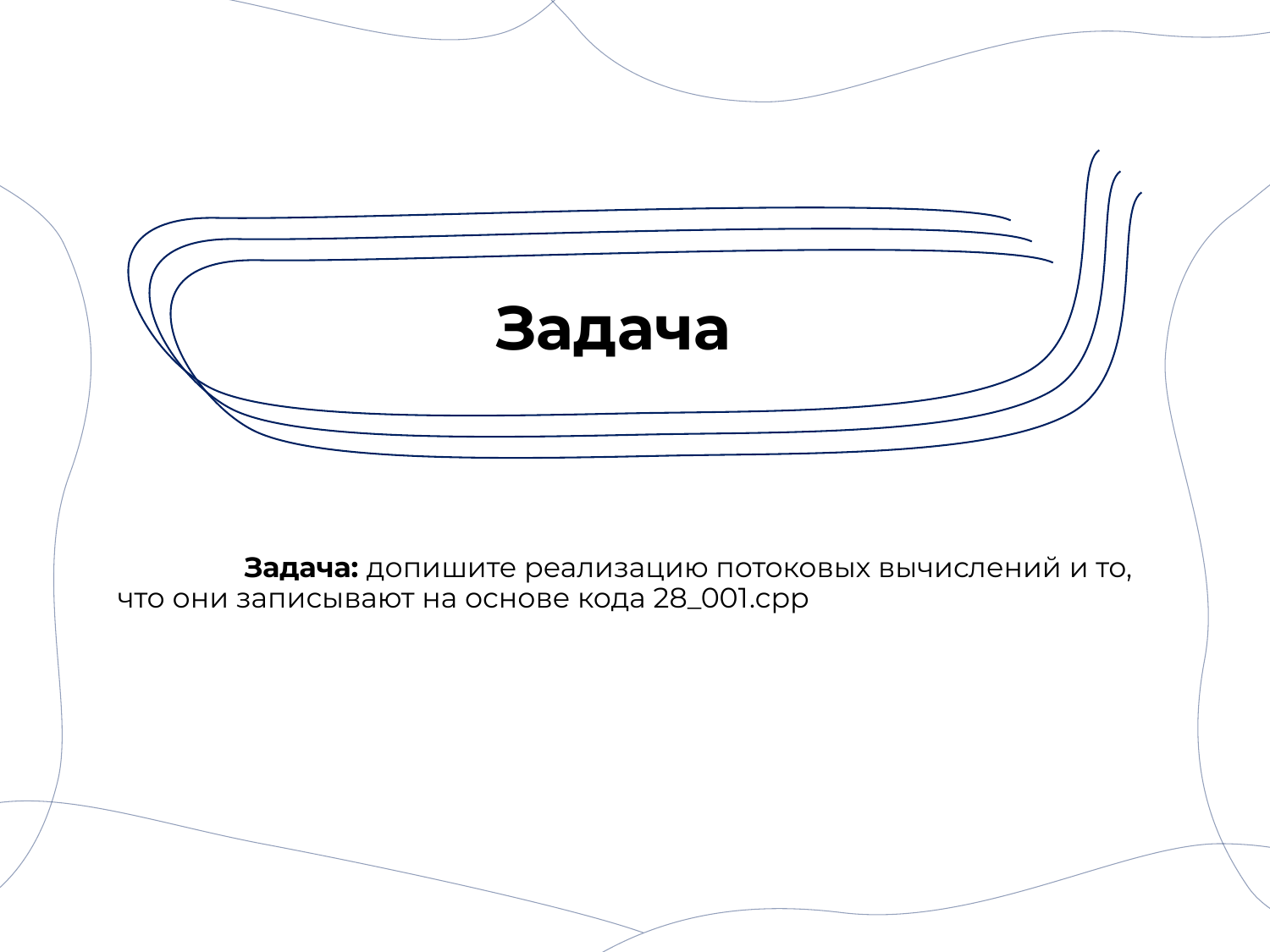

# Задача

	Задача: допишите реализацию потоковых вычислений и то, что они записывают на основе кода 28_001.cpp